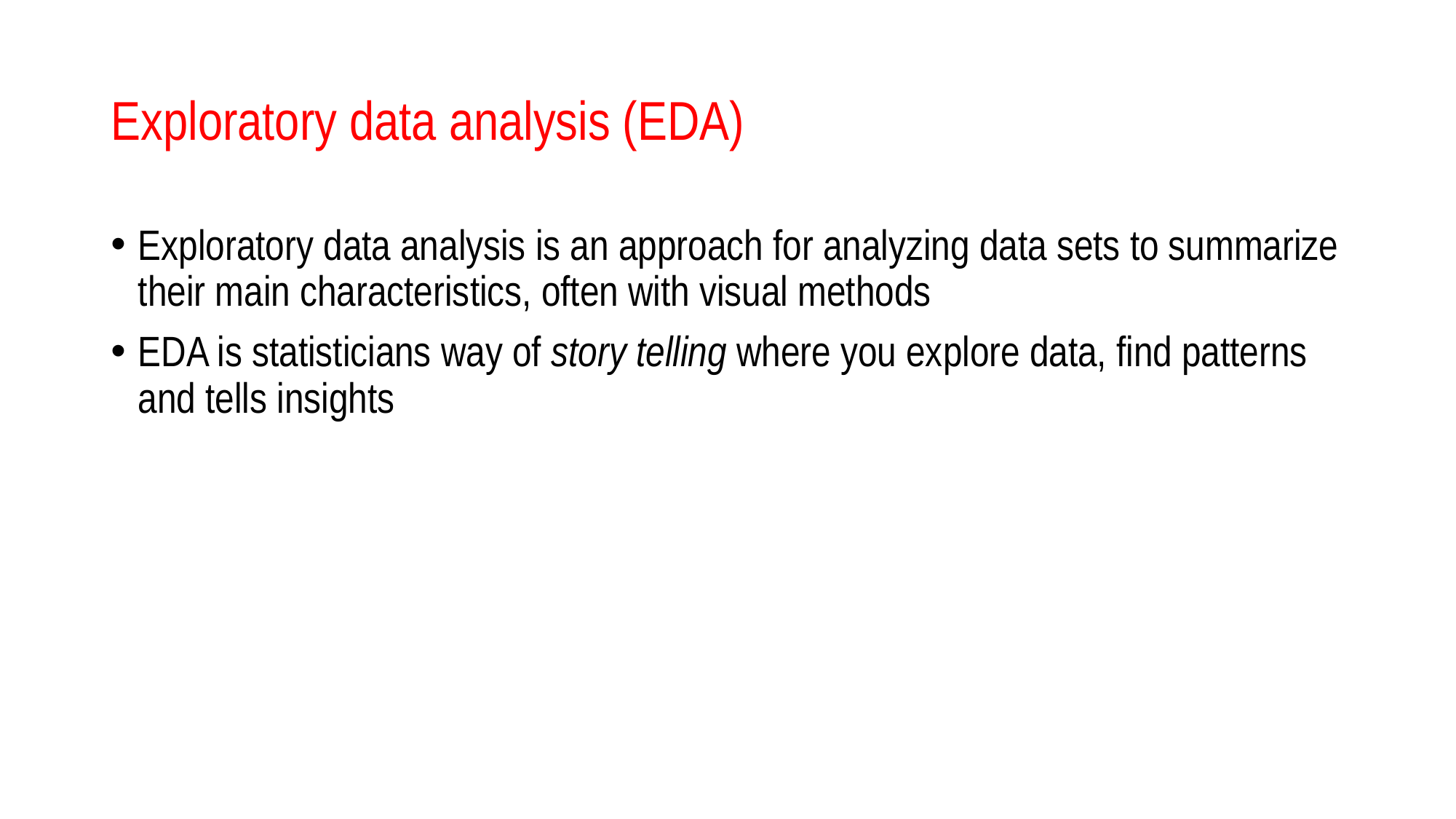

# Exploratory data analysis (EDA)
Exploratory data analysis is an approach for analyzing data sets to summarize their main characteristics, often with visual methods
EDA is statisticians way of story telling where you explore data, find patterns and tells insights